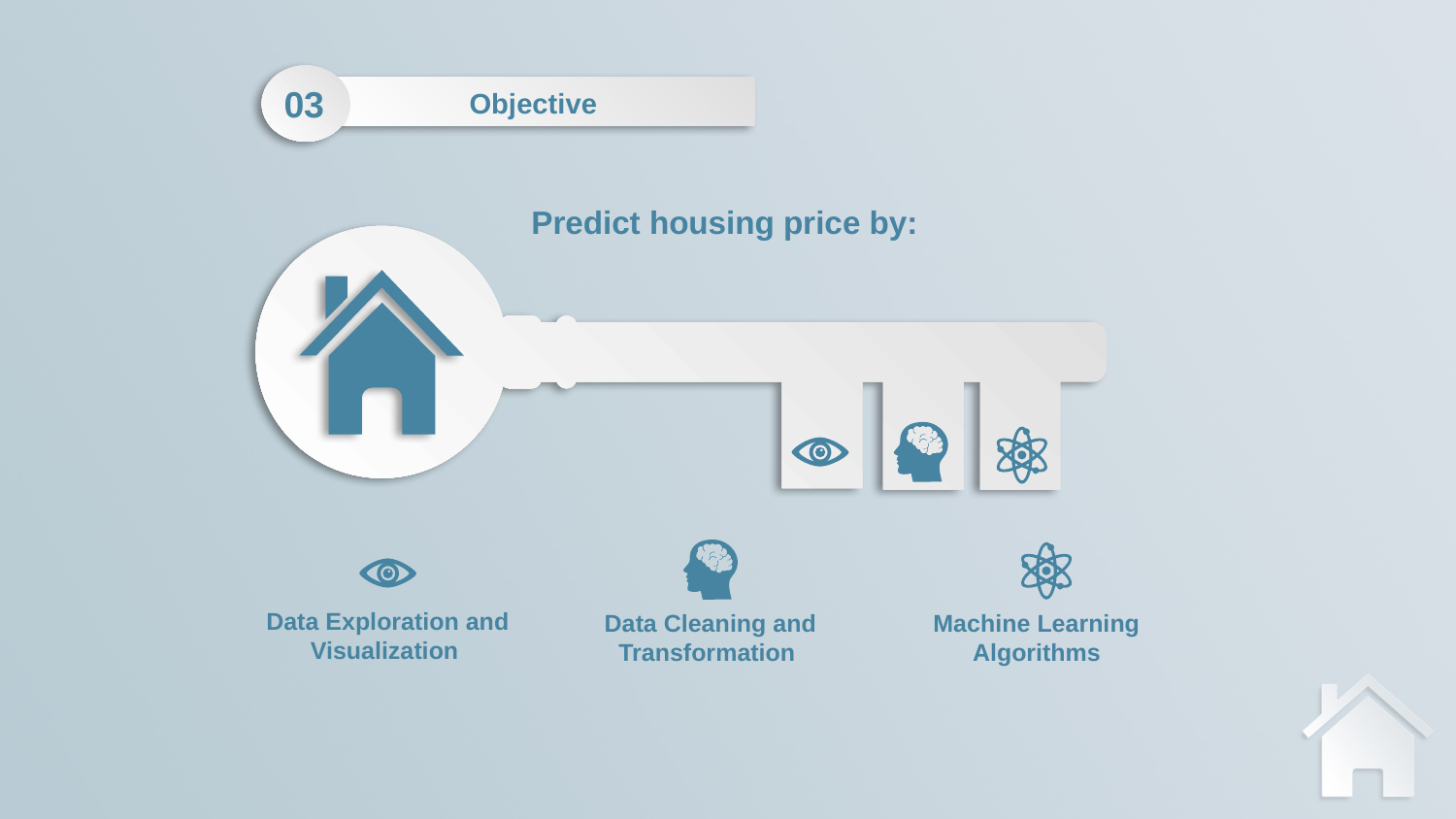

03

Objective
Predict housing price by:

Data Exploration and Visualization

Data Cleaning and Transformation

Machine Learning Algorithms